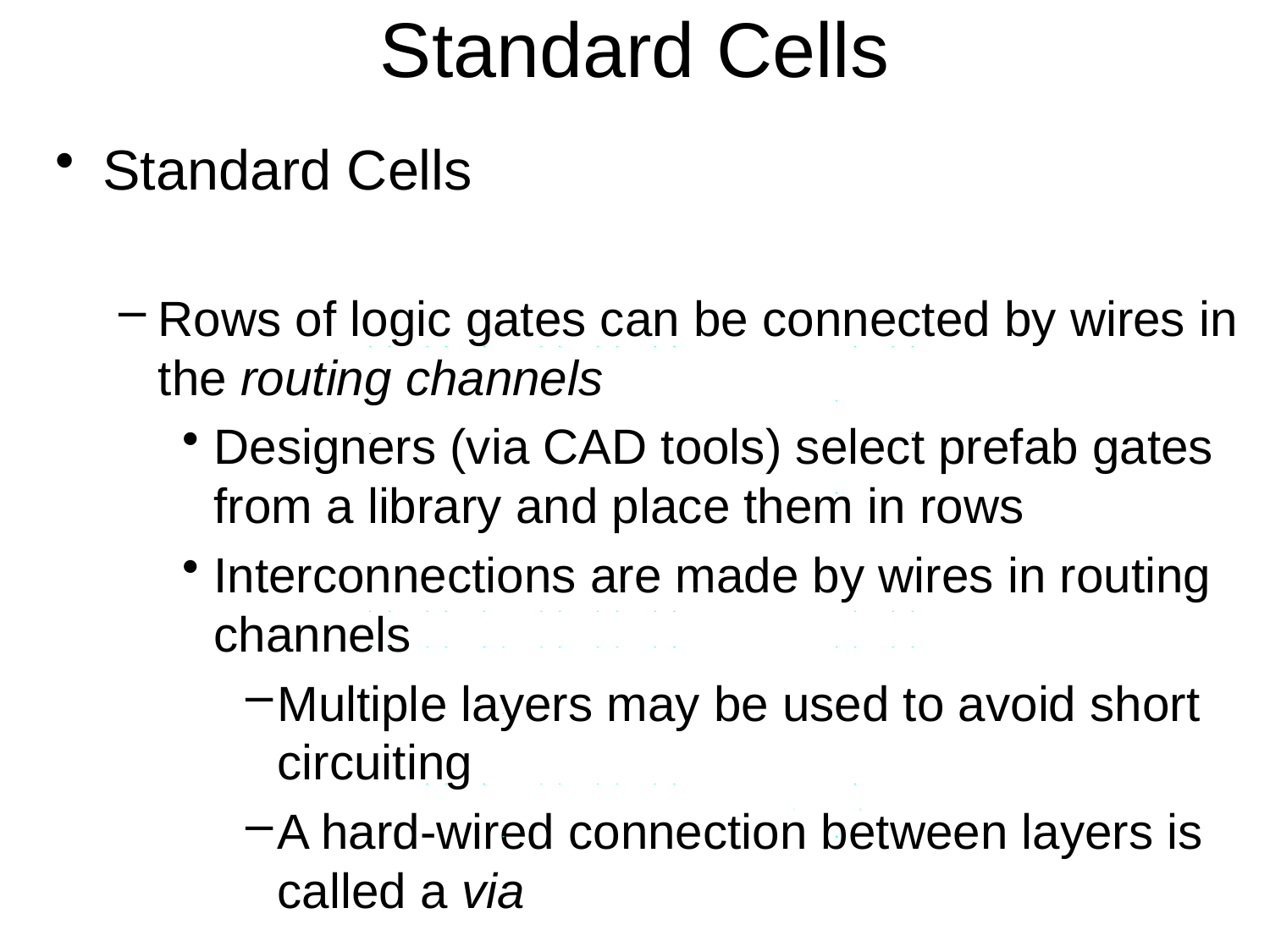

# Standard Cells
Standard Cells

Rows of logic gates can be connected by wires in the routing channels
Designers (via CAD tools) select prefab gates from a library and place them in rows
Interconnections are made by wires in routing channels
Multiple layers may be used to avoid short circuiting
A hard-wired connection between layers is called a via